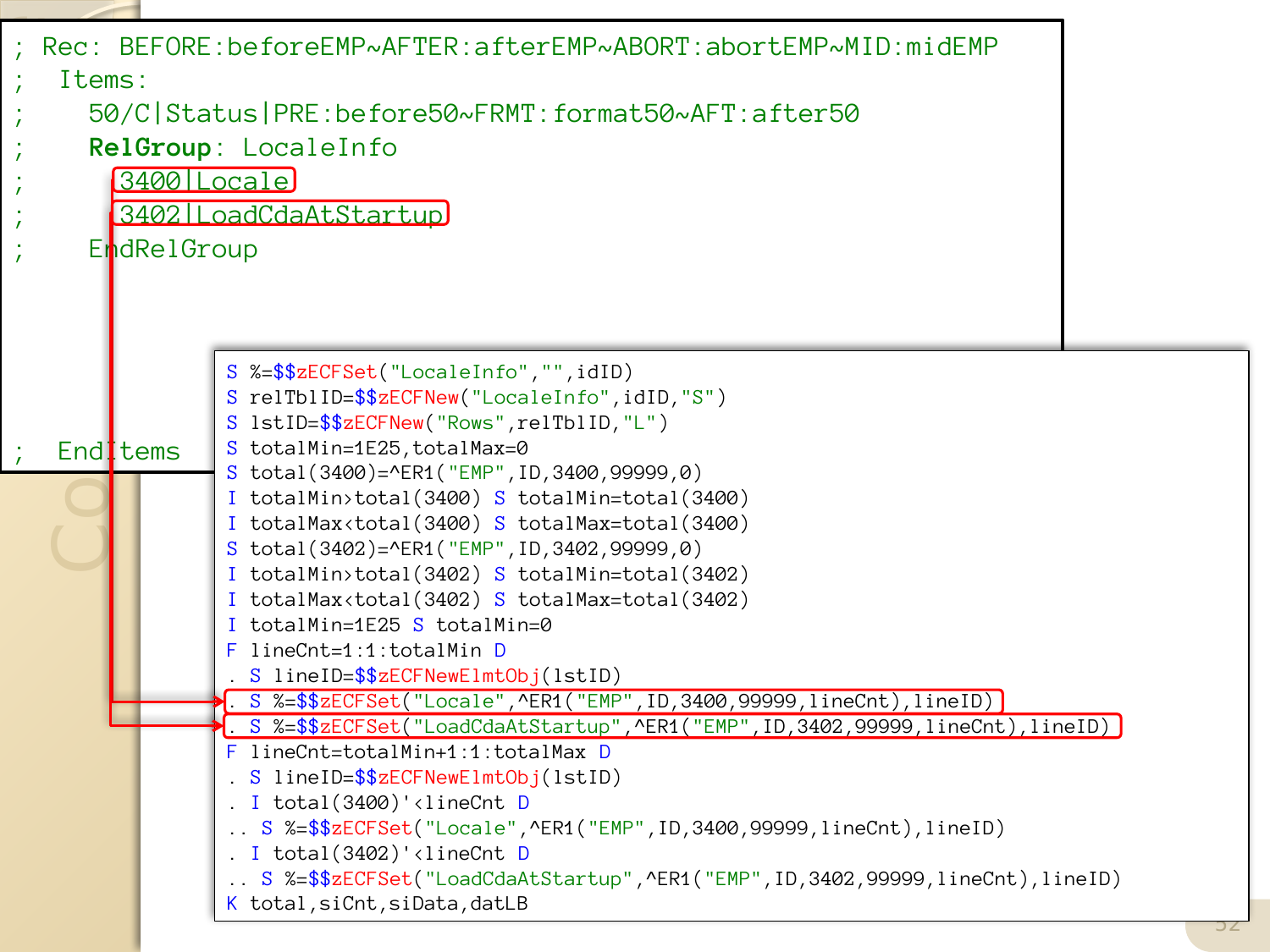

# Item Level
; Rec: BEFORE:beforeEMP~AFTER:afterEMP~ABORT:abortEMP~MID:midEMP
;  Items:
;    50/C|Status|PRE:before50~FRMT:format50~AFT:after50
;    RelGroup: LocaleInfo
;      3400|Locale
;      3402|LoadCdaAtStartup
;    EndRelGroup

;  EndItems

S %=$$zECFSet("LocaleInfo","",idID)
S relTblID=$$zECFNew("LocaleInfo",idID,"S")
S lstID=$$zECFNew("Rows",relTblID,"L")
S totalMin=1E25,totalMax=0
S total(3400)=^ER1("EMP",ID,3400,99999,0)
I totalMin>total(3400) S totalMin=total(3400)
I totalMax<total(3400) S totalMax=total(3400)
S total(3402)=^ER1("EMP",ID,3402,99999,0)
I totalMin>total(3402) S totalMin=total(3402)
I totalMax<total(3402) S totalMax=total(3402)
I totalMin=1E25 S totalMin=0
F lineCnt=1:1:totalMin D
. S lineID=$$zECFNewElmtObj(lstID)
. S %=$$zECFSet("Locale",^ER1("EMP",ID,3400,99999,lineCnt),lineID)
. S %=$$zECFSet("LoadCdaAtStartup",^ER1("EMP",ID,3402,99999,lineCnt),lineID)
F lineCnt=totalMin+1:1:totalMax D
. S lineID=$$zECFNewElmtObj(lstID)
. I total(3400)'<lineCnt D
.. S %=$$zECFSet("Locale",^ER1("EMP",ID,3400,99999,lineCnt),lineID)
. I total(3402)'<lineCnt D
.. S %=$$zECFSet("LoadCdaAtStartup",^ER1("EMP",ID,3402,99999,lineCnt),lineID)
K total,siCnt,siData,datLB

52